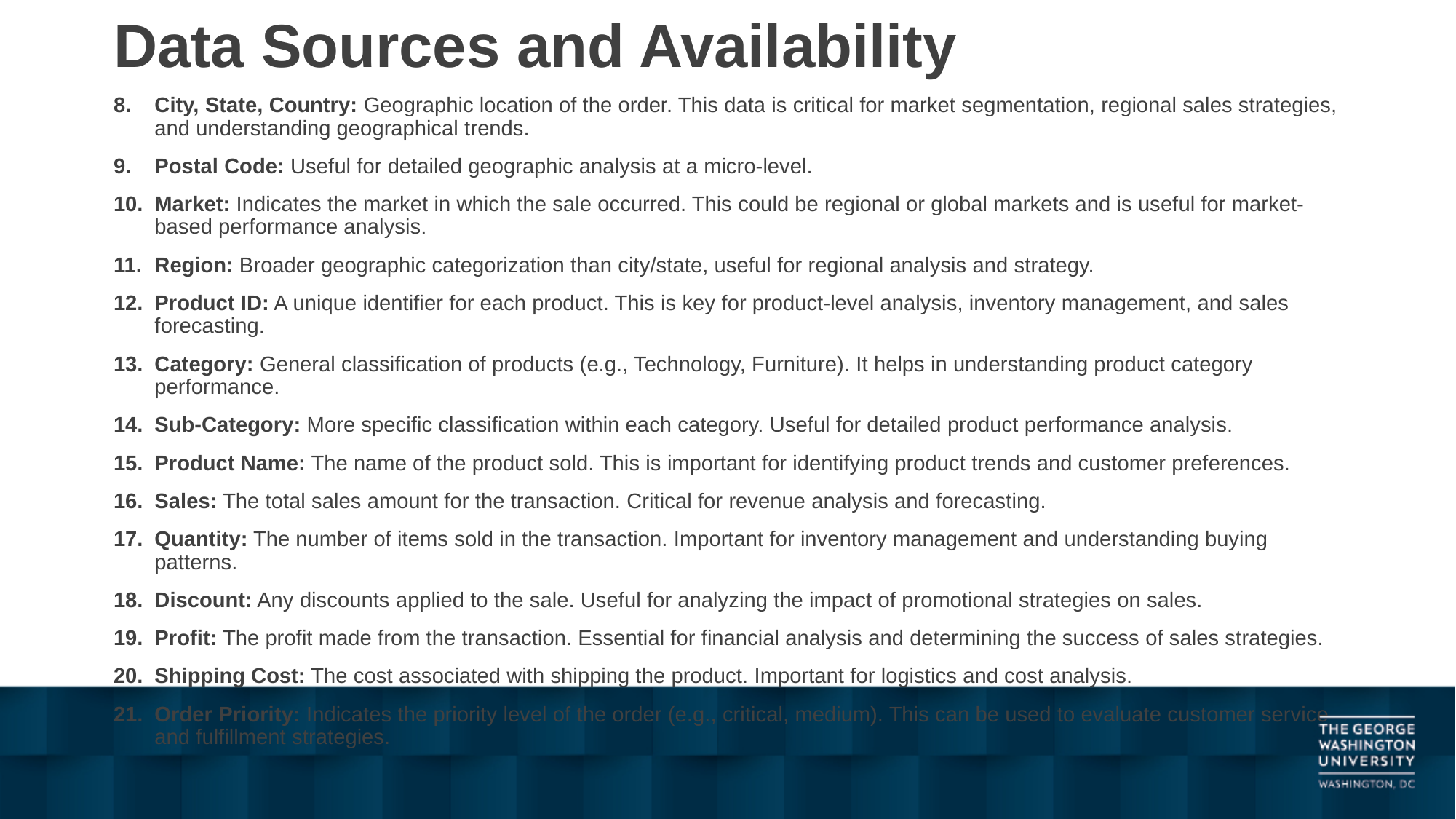

# Data Sources and Availability
City, State, Country: Geographic location of the order. This data is critical for market segmentation, regional sales strategies, and understanding geographical trends.
Postal Code: Useful for detailed geographic analysis at a micro-level.
Market: Indicates the market in which the sale occurred. This could be regional or global markets and is useful for market-based performance analysis.
Region: Broader geographic categorization than city/state, useful for regional analysis and strategy.
Product ID: A unique identifier for each product. This is key for product-level analysis, inventory management, and sales forecasting.
Category: General classification of products (e.g., Technology, Furniture). It helps in understanding product category performance.
Sub-Category: More specific classification within each category. Useful for detailed product performance analysis.
Product Name: The name of the product sold. This is important for identifying product trends and customer preferences.
Sales: The total sales amount for the transaction. Critical for revenue analysis and forecasting.
Quantity: The number of items sold in the transaction. Important for inventory management and understanding buying patterns.
Discount: Any discounts applied to the sale. Useful for analyzing the impact of promotional strategies on sales.
Profit: The profit made from the transaction. Essential for financial analysis and determining the success of sales strategies.
Shipping Cost: The cost associated with shipping the product. Important for logistics and cost analysis.
Order Priority: Indicates the priority level of the order (e.g., critical, medium). This can be used to evaluate customer service and fulfillment strategies.